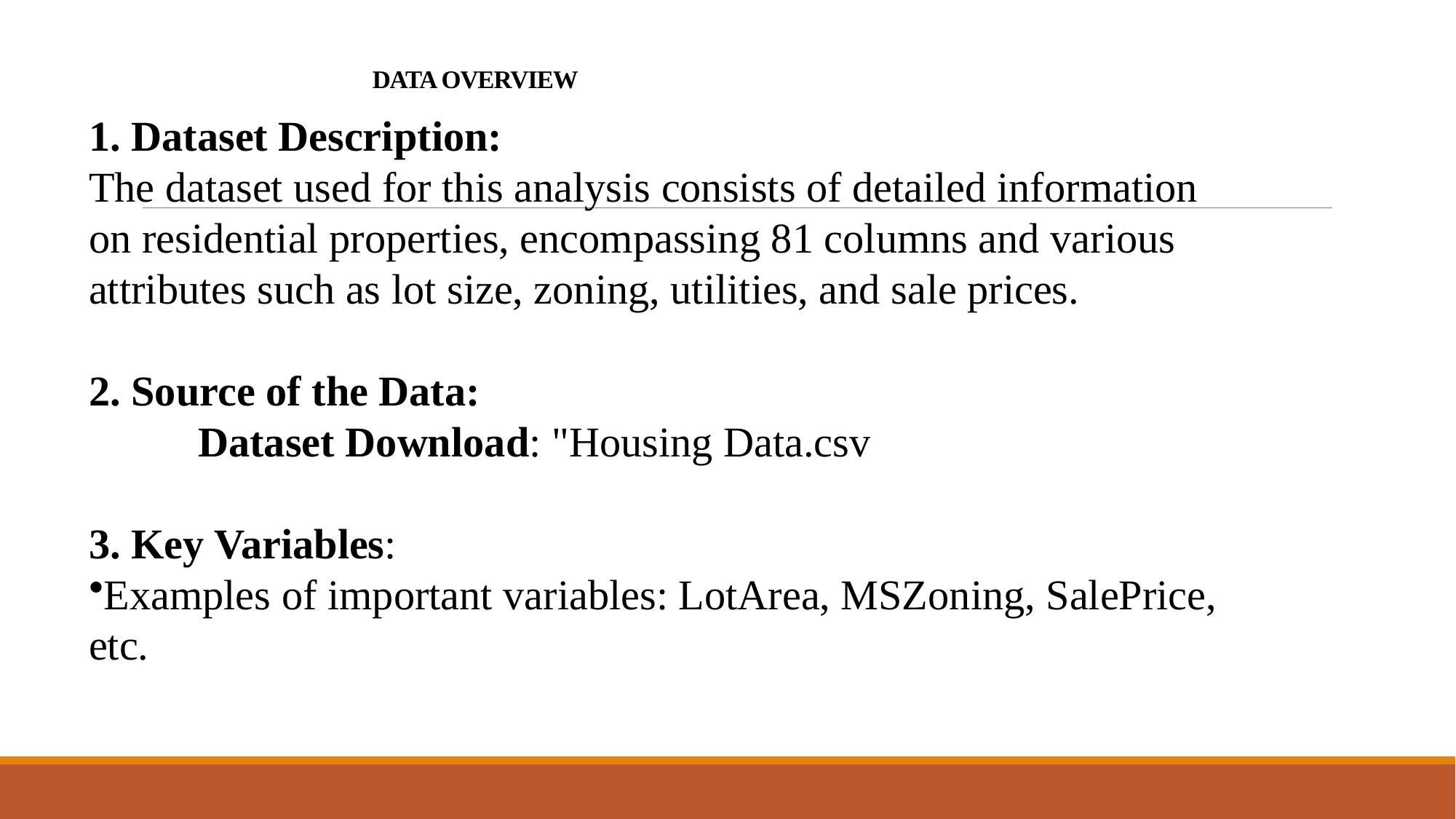

# DATA OVERVIEW

1. Dataset Description:
The dataset used for this analysis consists of detailed information on residential properties, encompassing 81 columns and various attributes such as lot size, zoning, utilities, and sale prices.

2. Source of the Data:
	Dataset Download: "Housing Data.csv

3. Key Variables:
Examples of important variables: LotArea, MSZoning, SalePrice, etc.